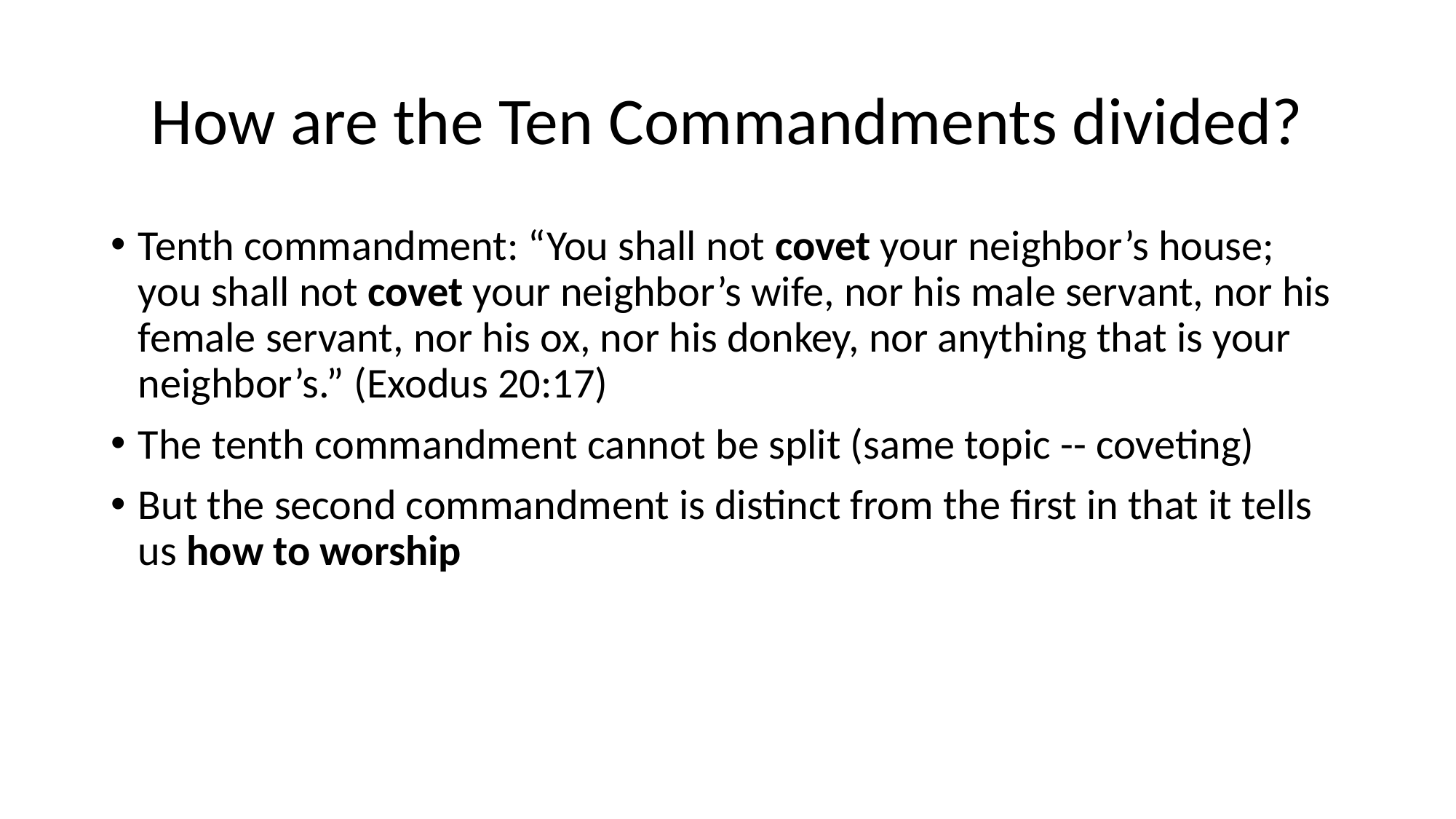

# How are the Ten Commandments divided?
Tenth commandment: “You shall not covet your neighbor’s house; you shall not covet your neighbor’s wife, nor his male servant, nor his female servant, nor his ox, nor his donkey, nor anything that is your neighbor’s.” (Exodus 20:17)
The tenth commandment cannot be split (same topic -- coveting)
But the second commandment is distinct from the first in that it tells us how to worship